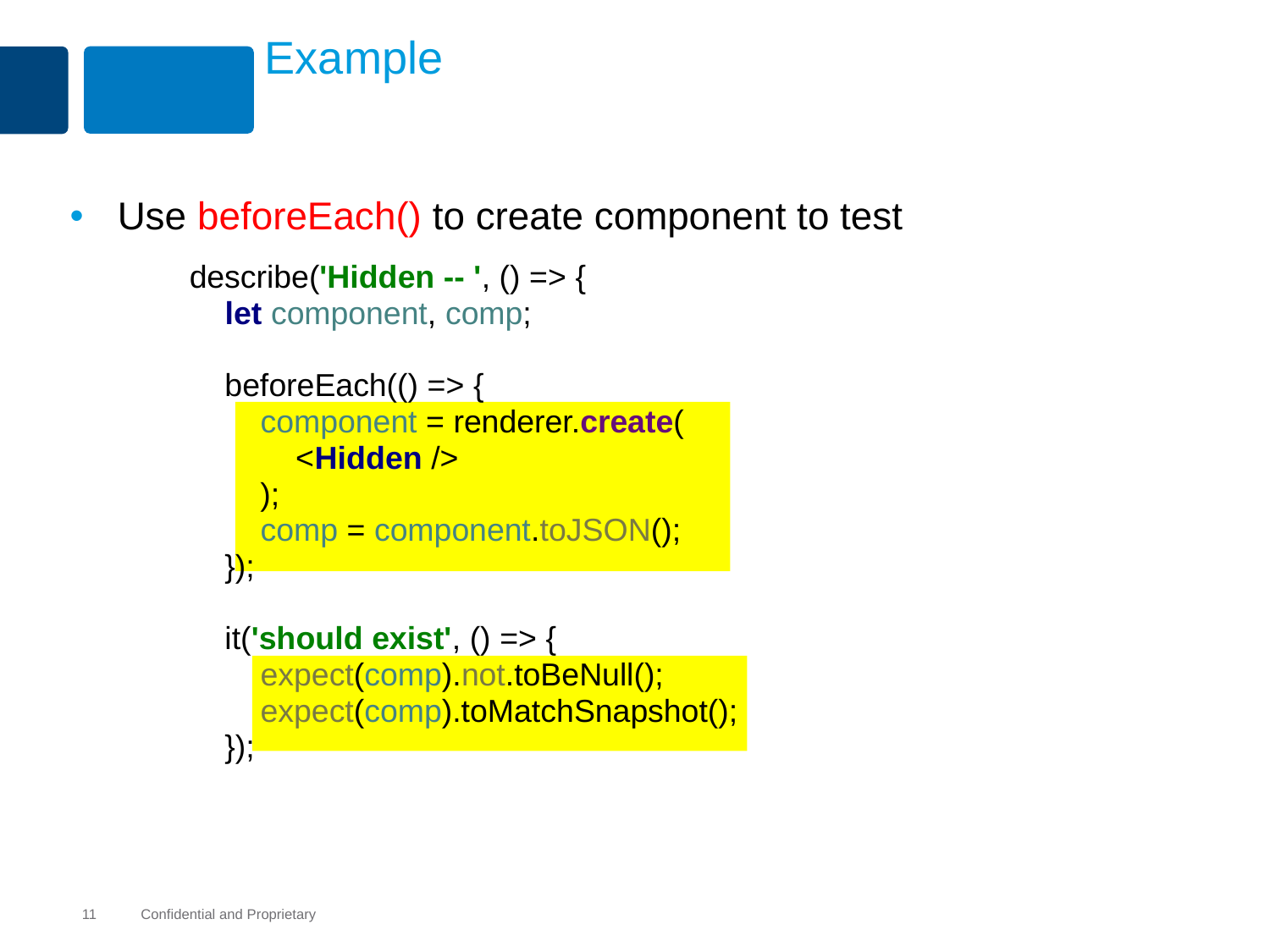

# Example
Use beforeEach() to create component to test
describe('Hidden -- ', () => {
    let component, comp;
    beforeEach(() => {
        component = renderer.create(
            <Hidden />
        );
        comp = component.toJSON();
    });
    it('should exist', () => {
        expect(comp).not.toBeNull();
        expect(comp).toMatchSnapshot();
    });